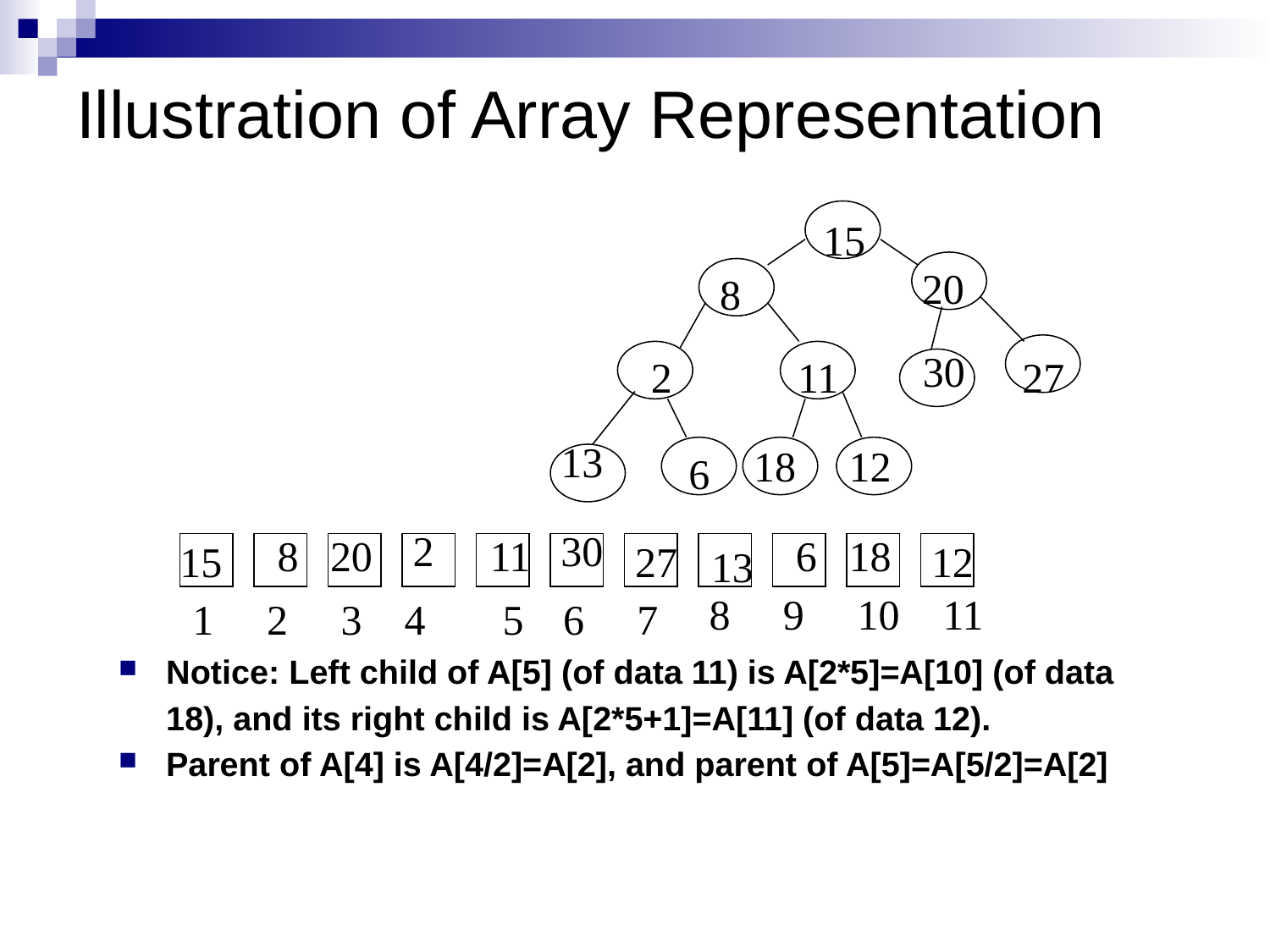

# Illustration of Array Representation

Notice: Left child of A[5] (of data 11) is A[2*5]=A[10] (of data 18), and its right child is A[2*5+1]=A[11] (of data 12).
Parent of A[4] is A[4/2]=A[2], and parent of A[5]=A[5/2]=A[2]

15

20

8

30

2
11
27

13
18
12

6

2
30
8
20
11
6
18
15
27
12

13

8
9
10
11
1
2
3
4
5
6
7